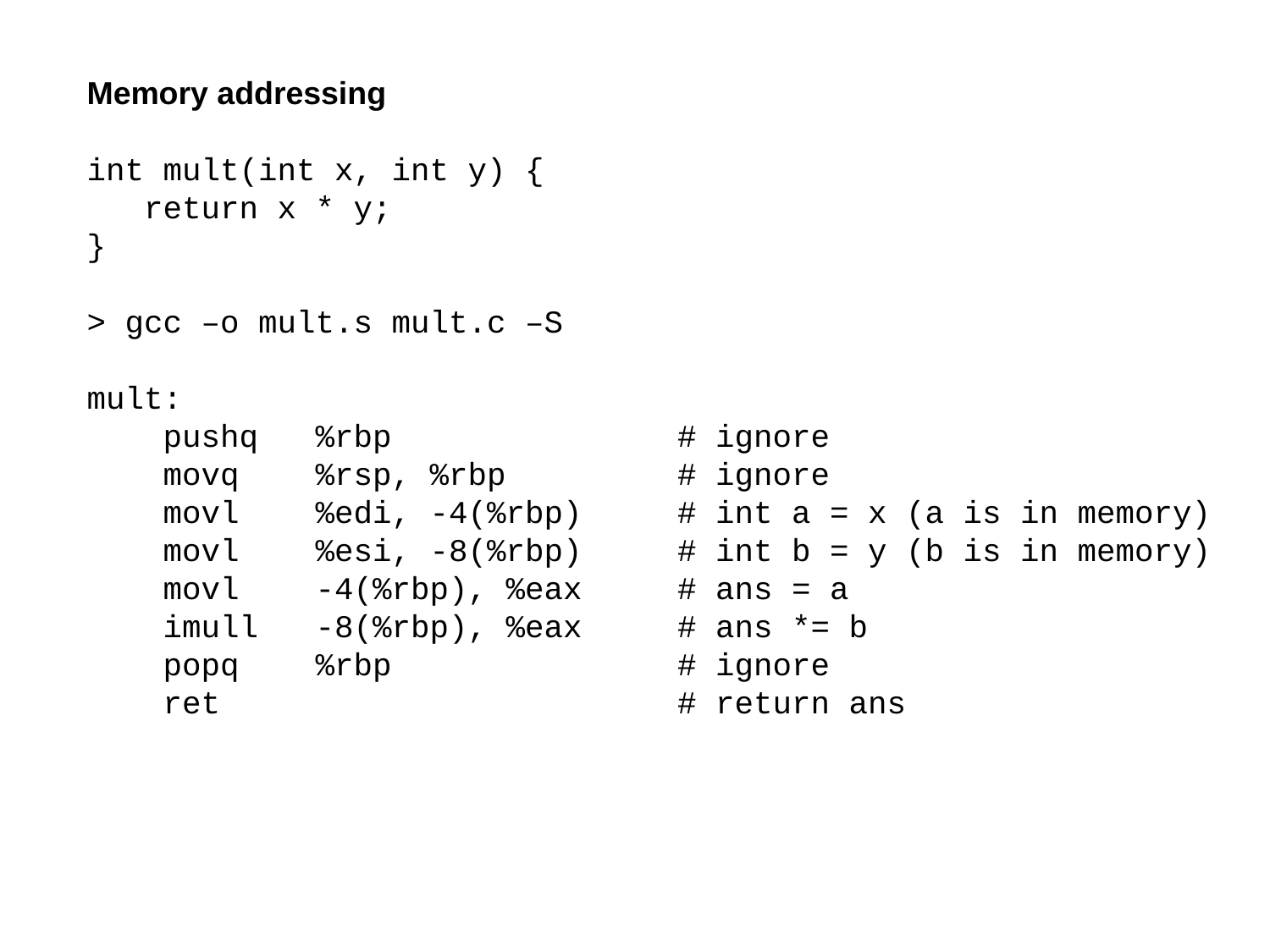

Memory addressing

int mult(int x, int y) {
   return x * y;
}

> gcc –o mult.s mult.c –S

mult:
    pushq   %rbp               # ignore
    movq    %rsp, %rbp         # ignore
    movl    %edi, -4(%rbp)     # int a = x (a is in memory)
    movl    %esi, -8(%rbp)     # int b = y (b is in memory)
    movl    -4(%rbp), %eax     # ans = a
    imull   -8(%rbp), %eax     # ans *= b
    popq    %rbp               # ignore
    ret                        # return ans